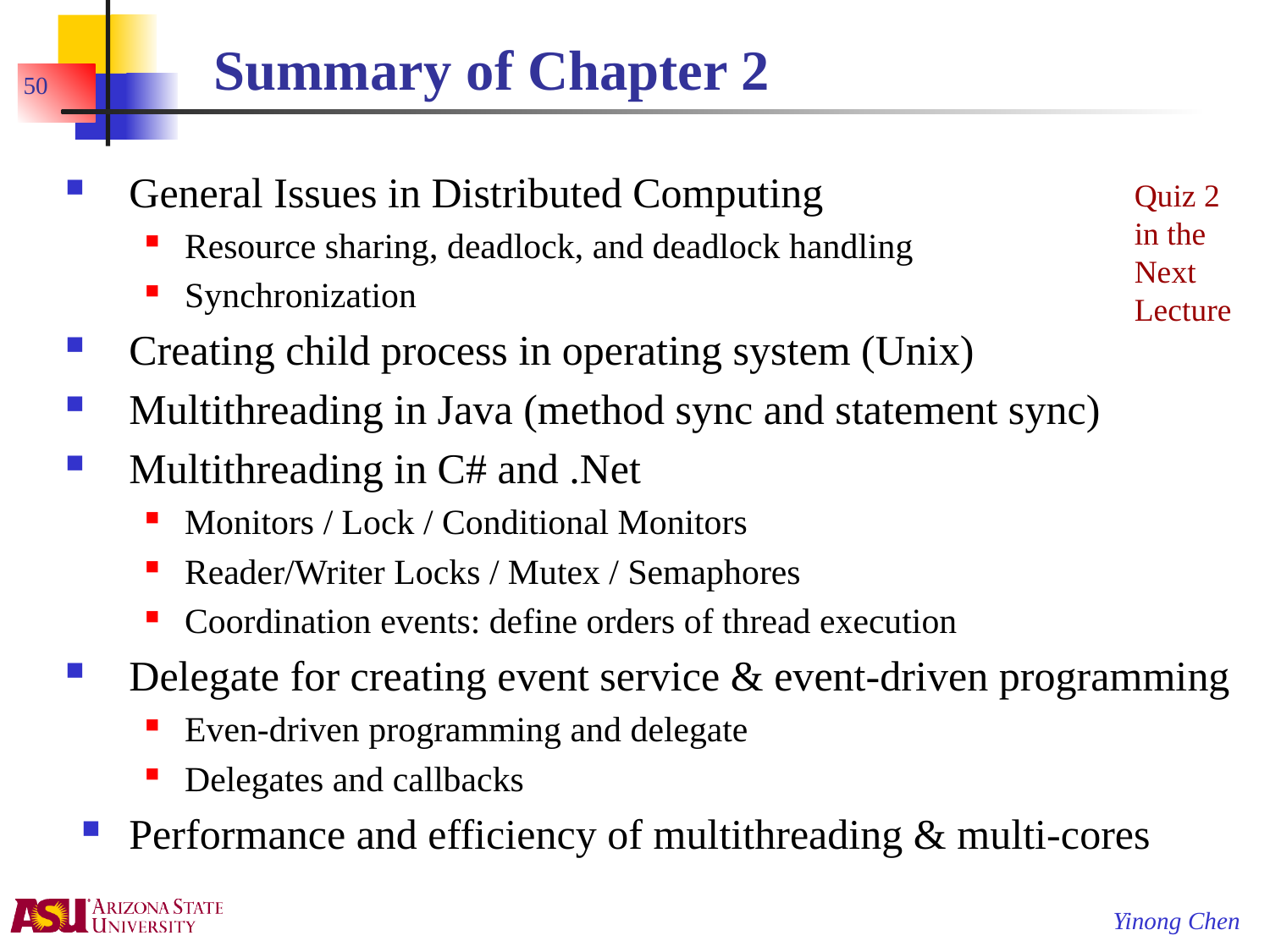

# Summary of Chapter 2
50
General Issues in Distributed Computing
Resource sharing, deadlock, and deadlock handling
Synchronization
Creating child process in operating system (Unix)
Multithreading in Java (method sync and statement sync)
Multithreading in C# and .Net
Monitors / Lock / Conditional Monitors
Reader/Writer Locks / Mutex / Semaphores
Coordination events: define orders of thread execution
Delegate for creating event service & event-driven programming
Even-driven programming and delegate
Delegates and callbacks
Performance and efficiency of multithreading & multi-cores
Quiz 2 in the Next Lecture